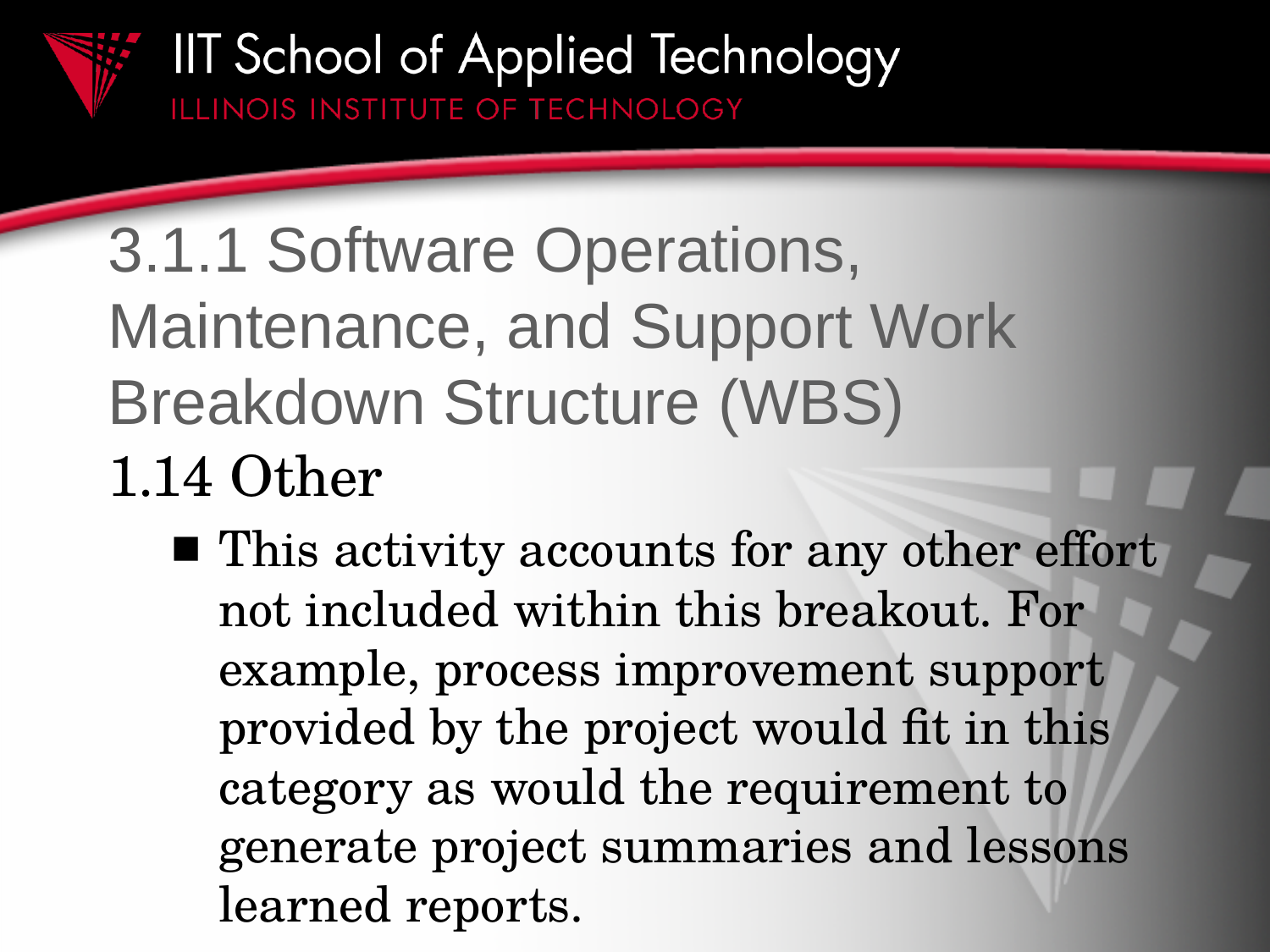

# 3.1.1 Software Operations, Maintenance, and Support Work Breakdown Structure (WBS)
1.14 Other
This activity accounts for any other effort not included within this breakout. For example, process improvement support provided by the project would fit in this category as would the requirement to generate project summaries and lessons learned reports.